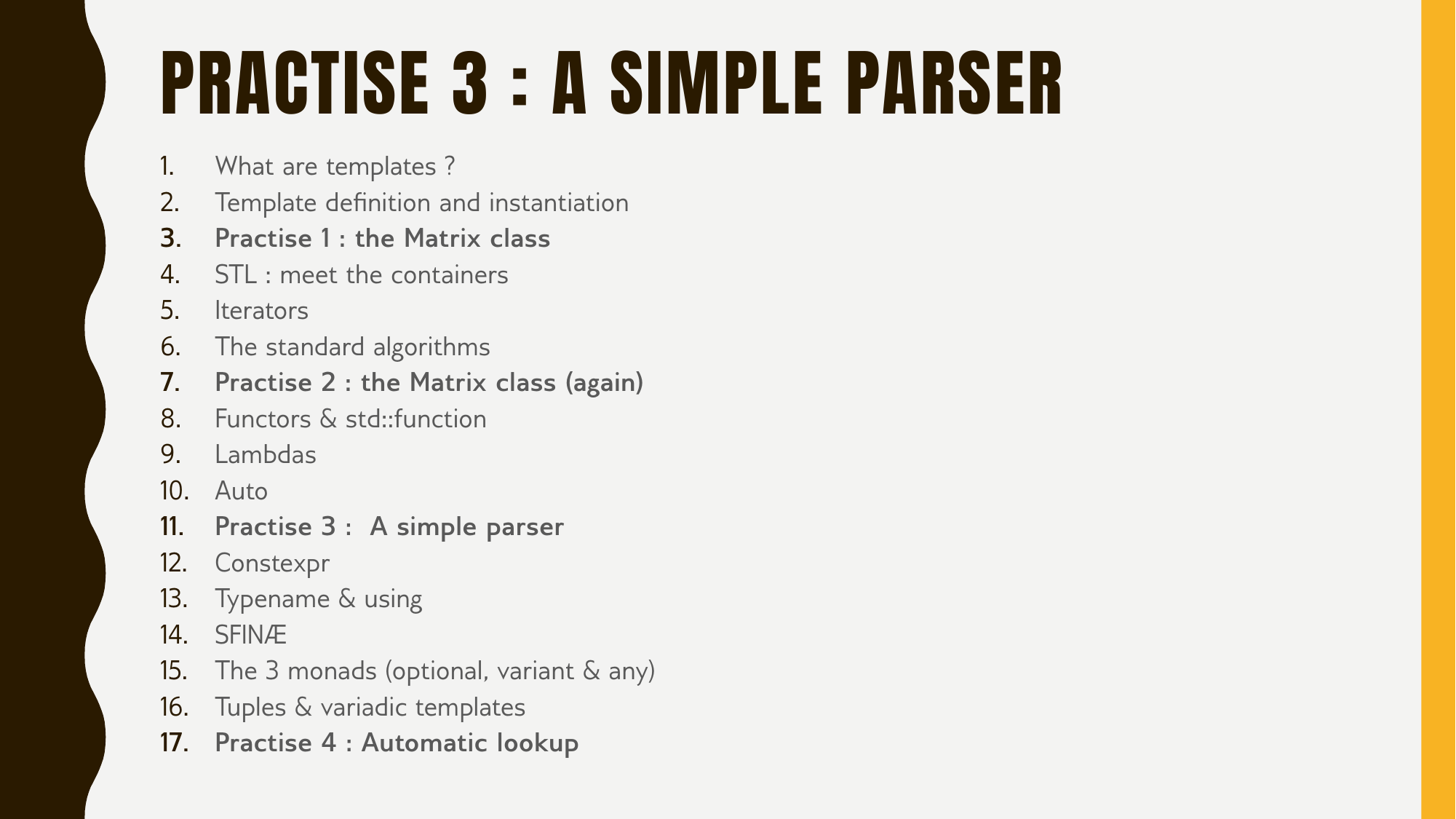

# Practise 3 : A simple parser
What are templates ?
Template definition and instantiation
Practise 1 : the Matrix class
STL : meet the containers
Iterators
The standard algorithms
Practise 2 : the Matrix class (again)
Functors & std::function
Lambdas
Auto
Practise 3 :  A simple parser
Constexpr
Typename & using
SFINAE
The 3 monads (optional, variant & any)
Tuples & variadic templates
Practise 4 : Automatic lookup